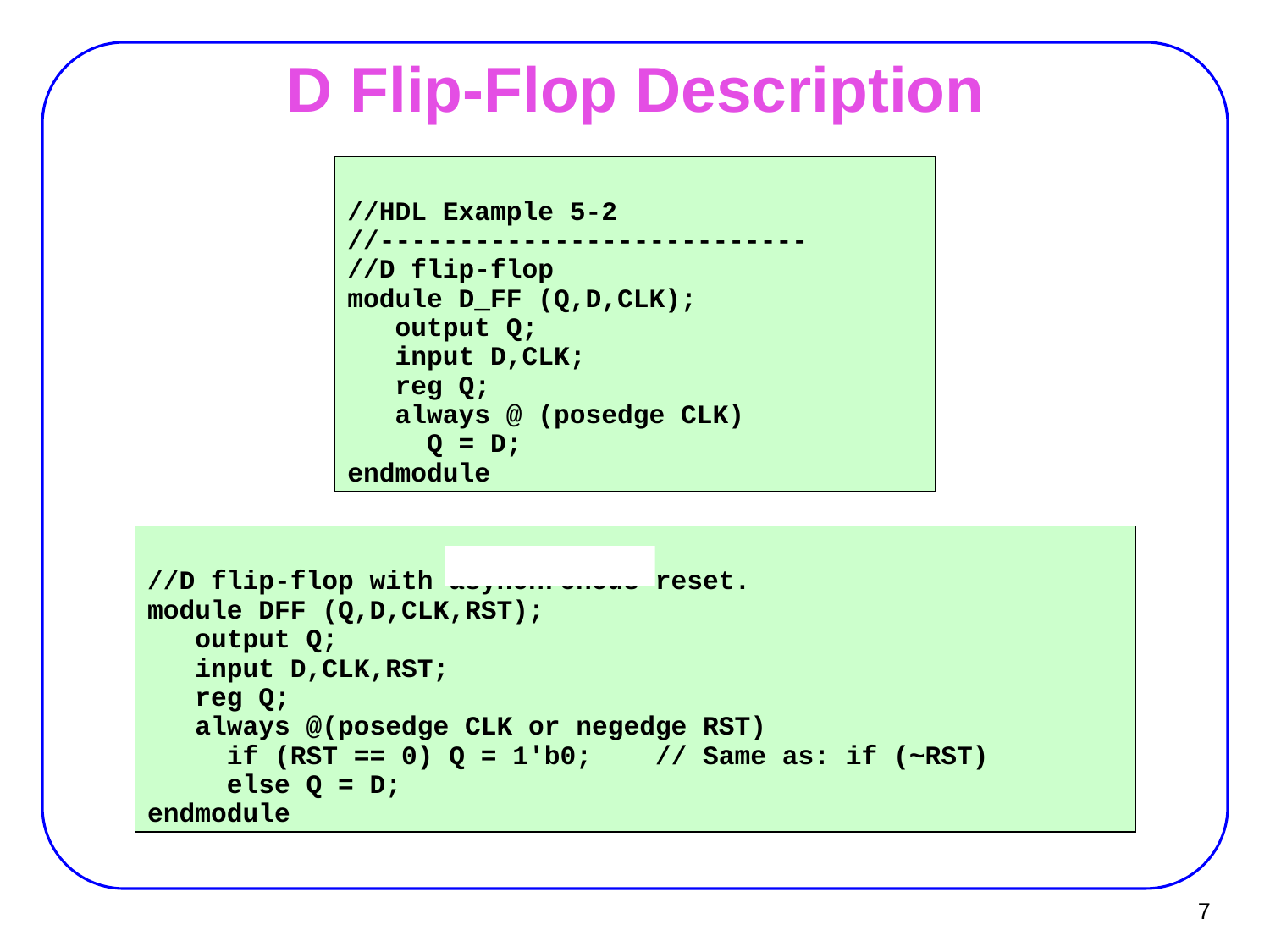

# D Flip-Flop Description

//HDL Example 5-2
//---------------------------
//D flip-flop
module D_FF (Q,D,CLK);
   output Q;
   input D,CLK;
   reg Q;
   always @ (posedge CLK)
     Q = D;
endmodule

//D flip-flop with asynchronous reset.
module DFF (Q,D,CLK,RST);
   output Q;
   input D,CLK,RST;
   reg Q;
   always @(posedge CLK or negedge RST)
     if (RST == 0) Q = 1'b0;    // Same as: if (~RST)
     else Q = D;
endmodule

7